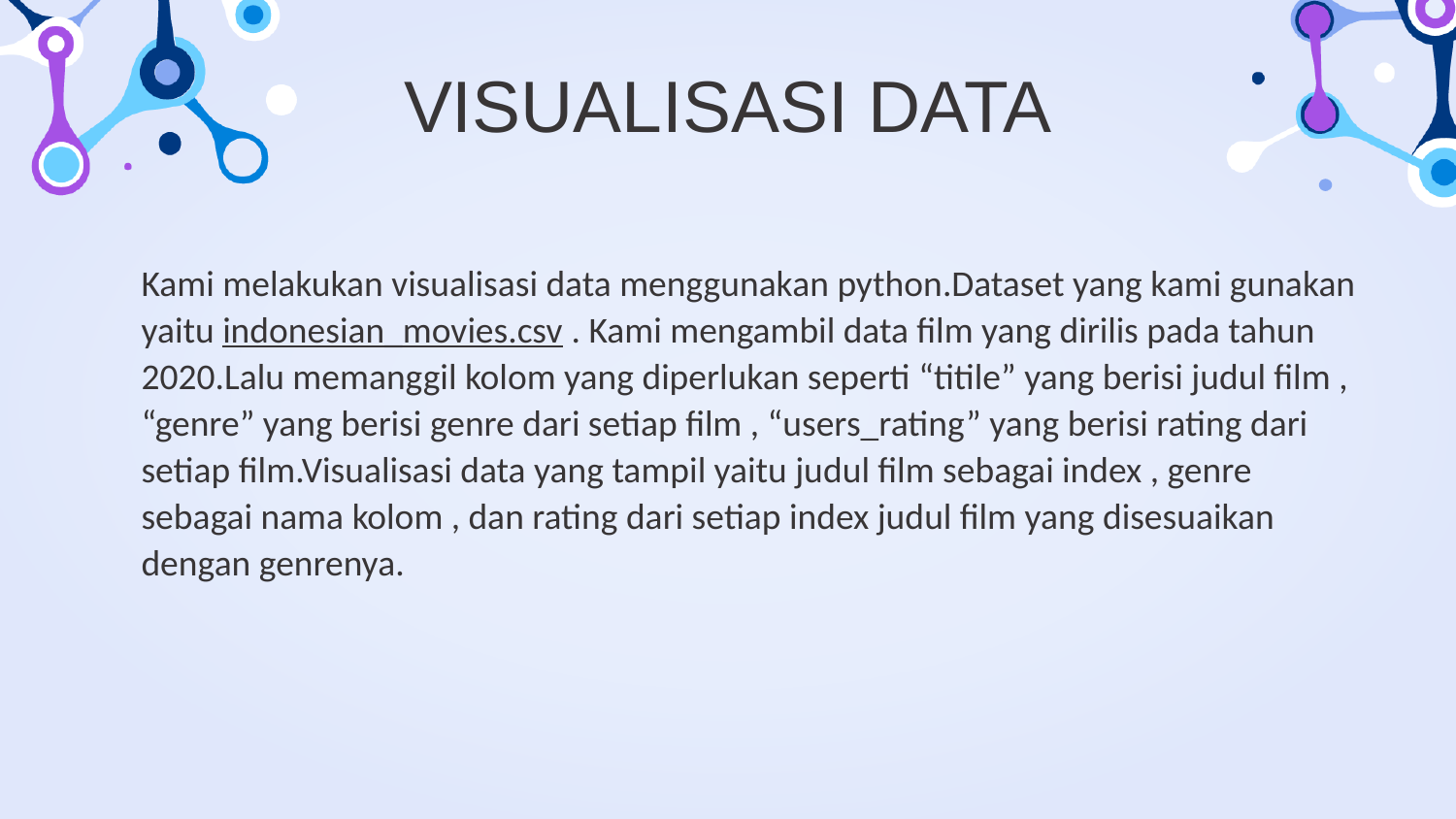

# VISUALISASI DATA
Kami melakukan visualisasi data menggunakan python.Dataset yang kami gunakan yaitu indonesian_movies.csv . Kami mengambil data film yang dirilis pada tahun 2020.Lalu memanggil kolom yang diperlukan seperti “titile” yang berisi judul film ,  “genre” yang berisi genre dari setiap film , “users_rating” yang berisi rating dari setiap film.Visualisasi data yang tampil yaitu judul film sebagai index , genre sebagai nama kolom , dan rating dari setiap index judul film yang disesuaikan dengan genrenya.